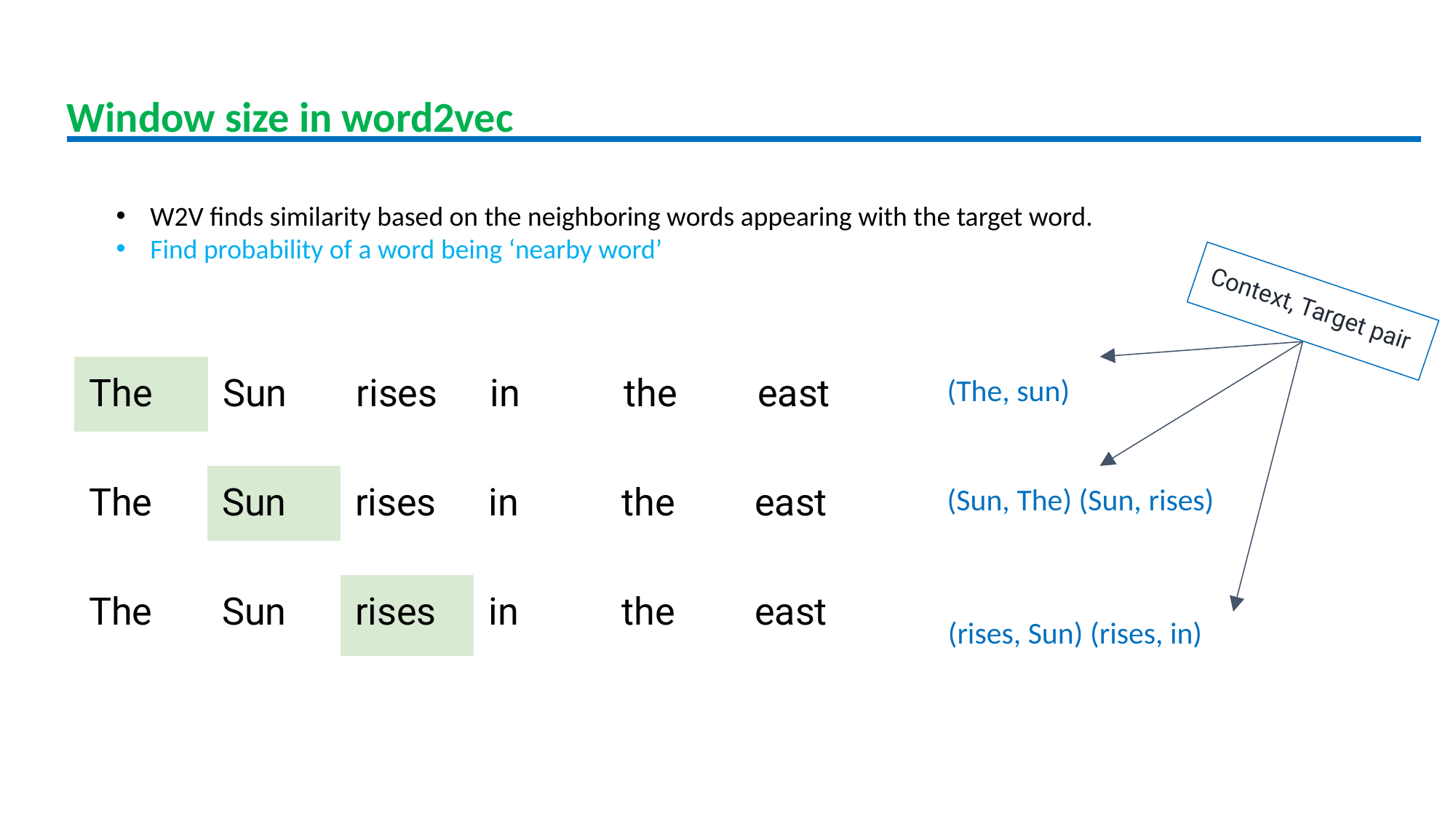

Window size in word2vec

W2V finds similarity based on the neighboring words appearing with the target word.
Find probability of a word being ‘nearby word’

Context, Target pair
| The | Sun | rises | in | the | east |
| --- | --- | --- | --- | --- | --- |
(The, sun)
(Sun, The) (Sun, rises)
| The | Sun | rises | in | the | east |
| --- | --- | --- | --- | --- | --- |
| The | Sun | rises | in | the | east |
| --- | --- | --- | --- | --- | --- |
(rises, Sun) (rises, in)

10